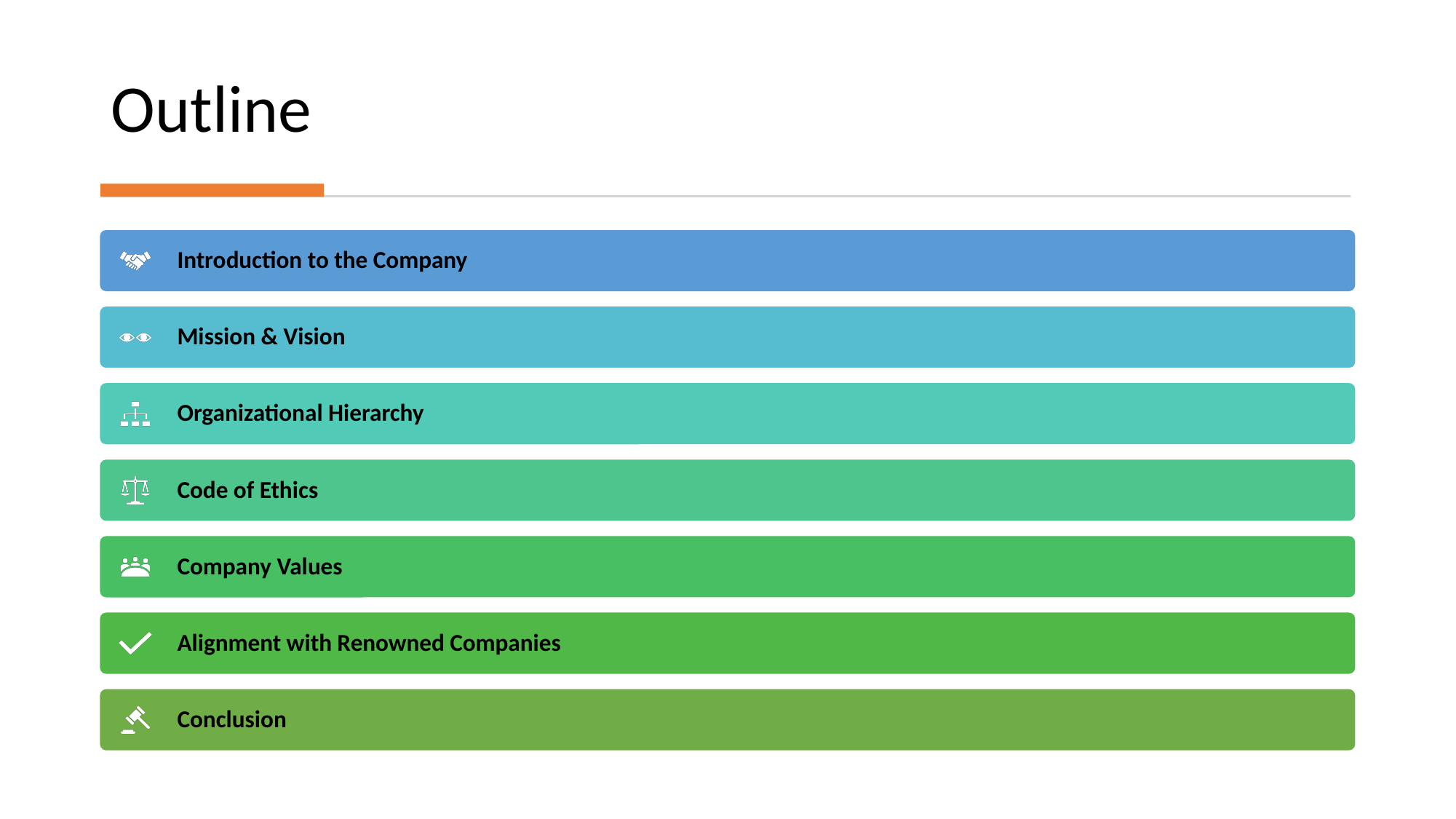

Outline

Introduction to the Company
Mission & Vision
Organizational Hierarchy
Code of Ethics
Company Values
Alignment with Renowned Companies
Conclusion